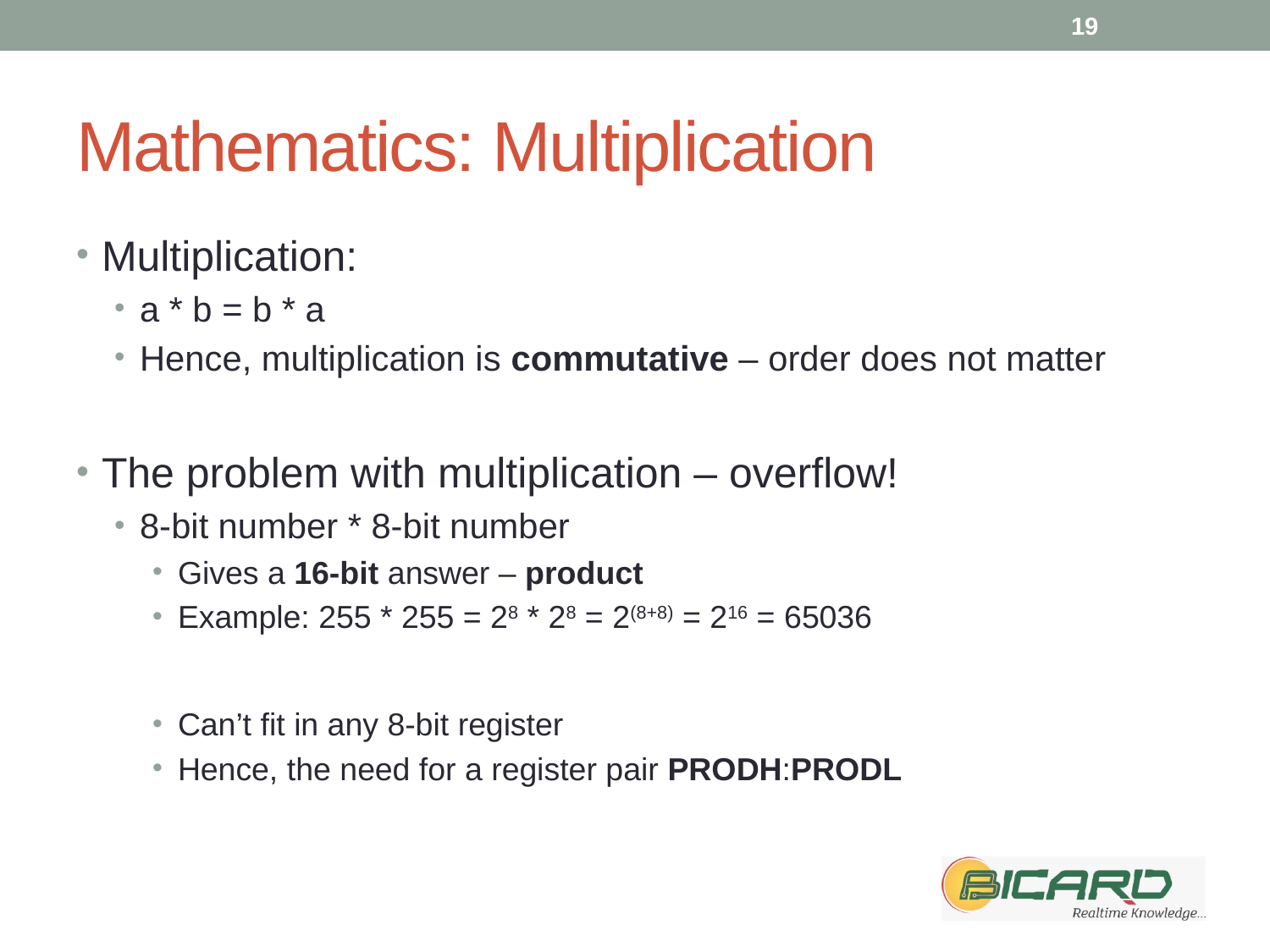

19
# Mathematics: Multiplication
Multiplication:
a * b = b * a
Hence, multiplication is commutative – order does not matter

The problem with multiplication – overflow!
8-bit number * 8-bit number
Gives a 16-bit answer – product
Example: 255 * 255 = 28 * 28 = 2(8+8) = 216 = 65036

Can’t fit in any 8-bit register
Hence, the need for a register pair PRODH:PRODL